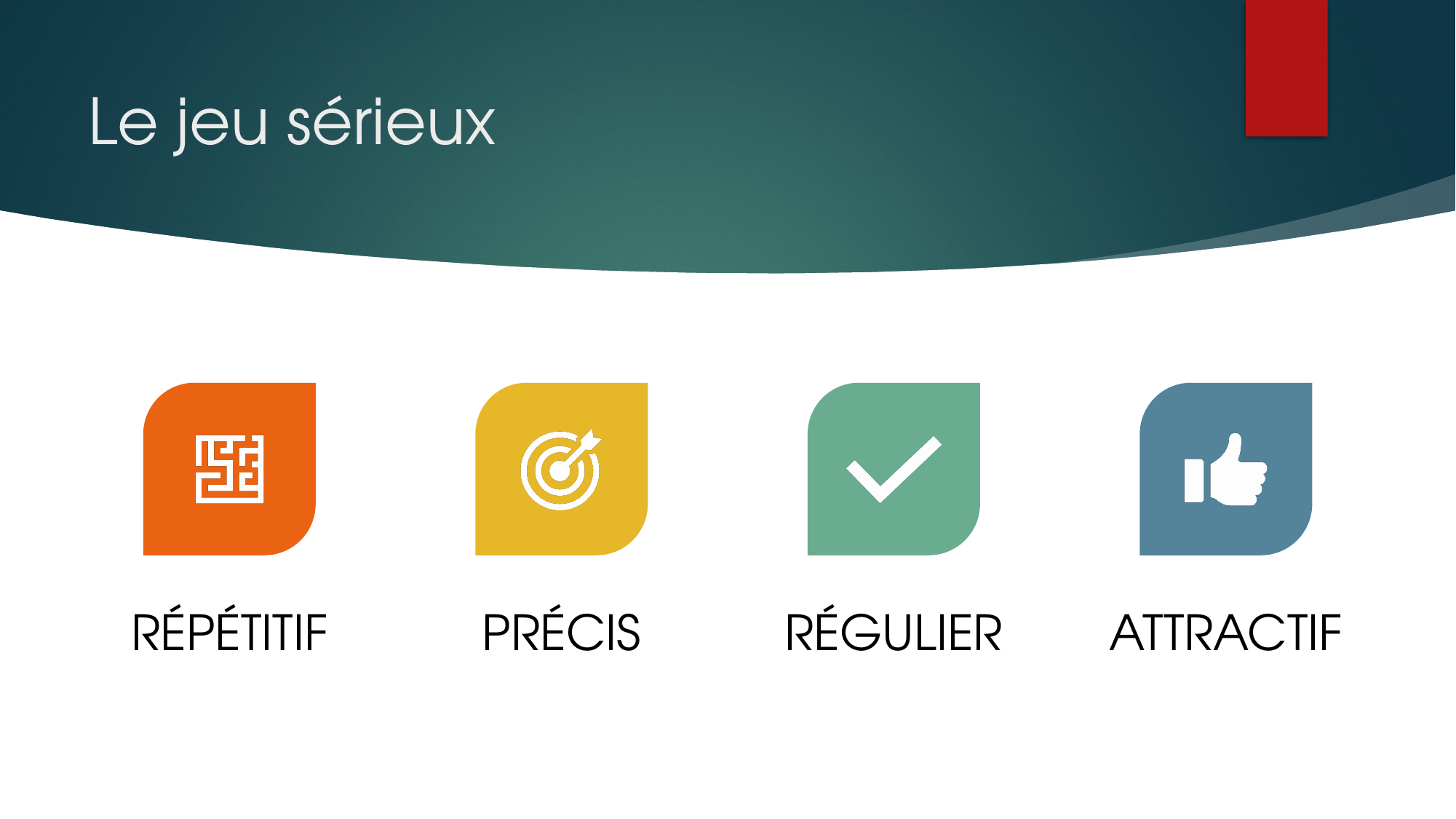

# Le jeu sérieux

Répétitif
Précis
Régulier
Attractif